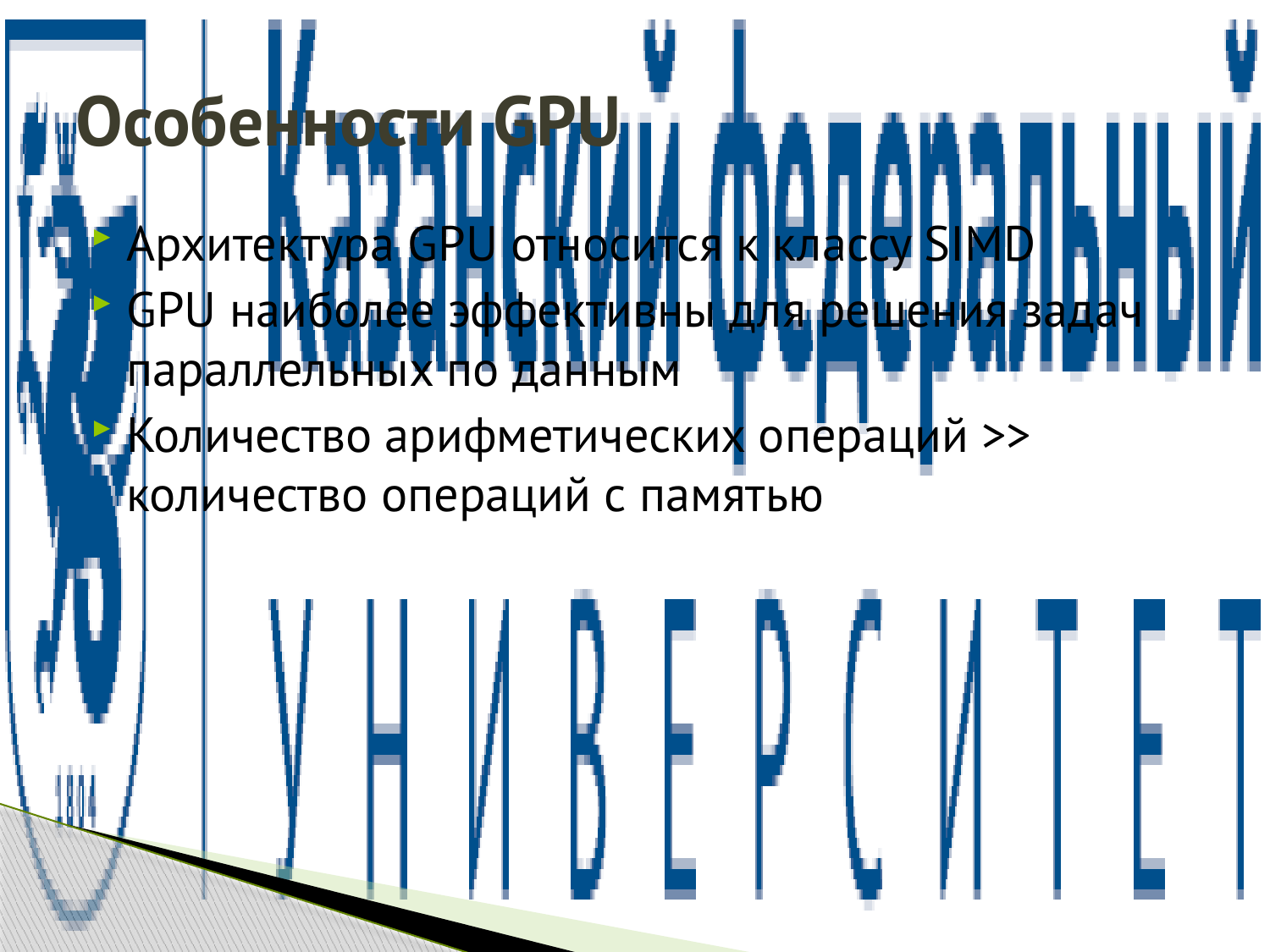

# Особенности GPU
Архитектура GPU относится к классу SIMD
GPU наиболее эффективны для решения задач параллельных по данным
Количество арифметических операций >> количество операций с памятью